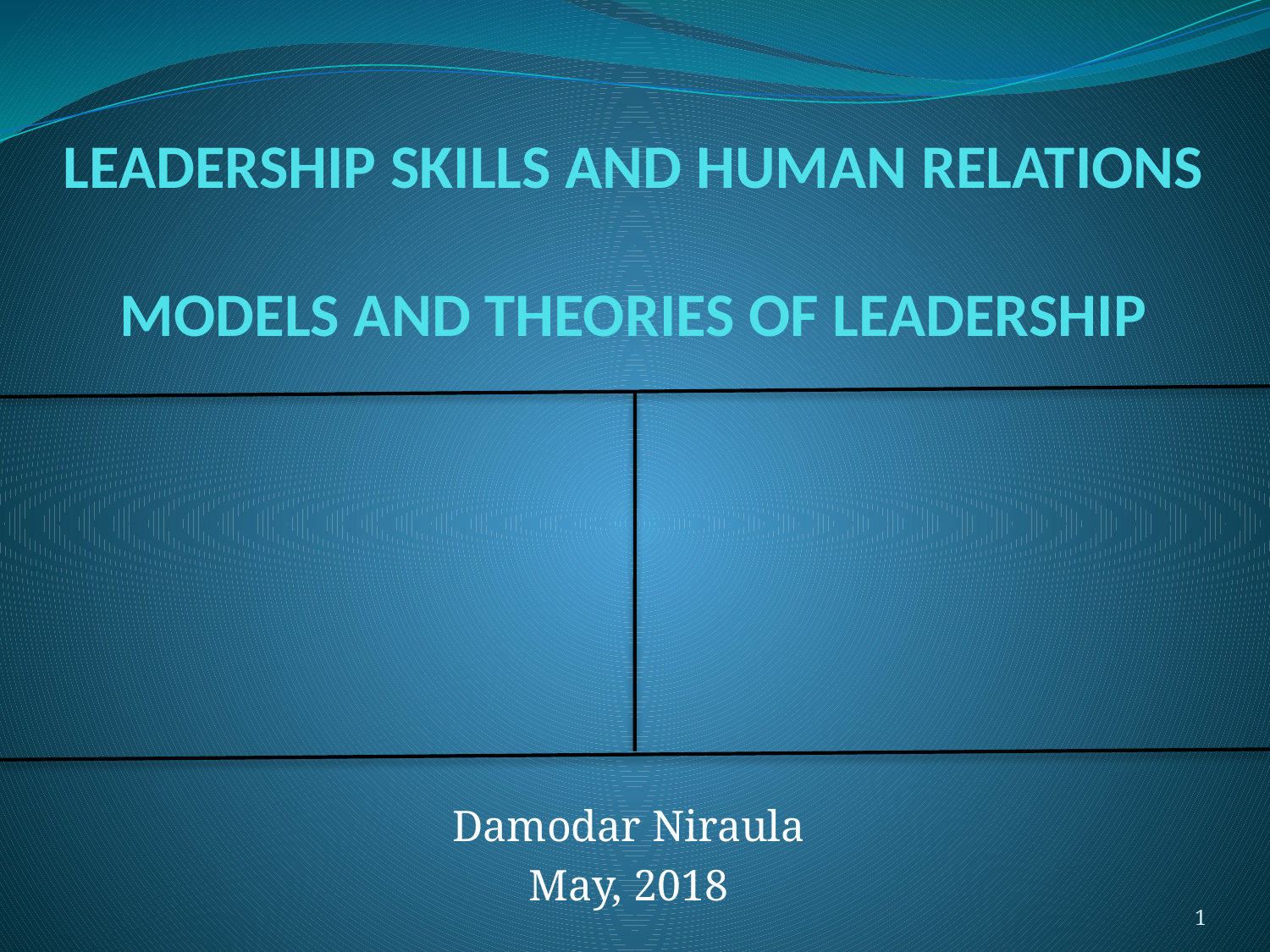

# LEADERSHIP SKILLS AND HUMAN RELATIONS MODELS AND THEORIES OF LEADERSHIP
Damodar Niraula
May, 2018
1